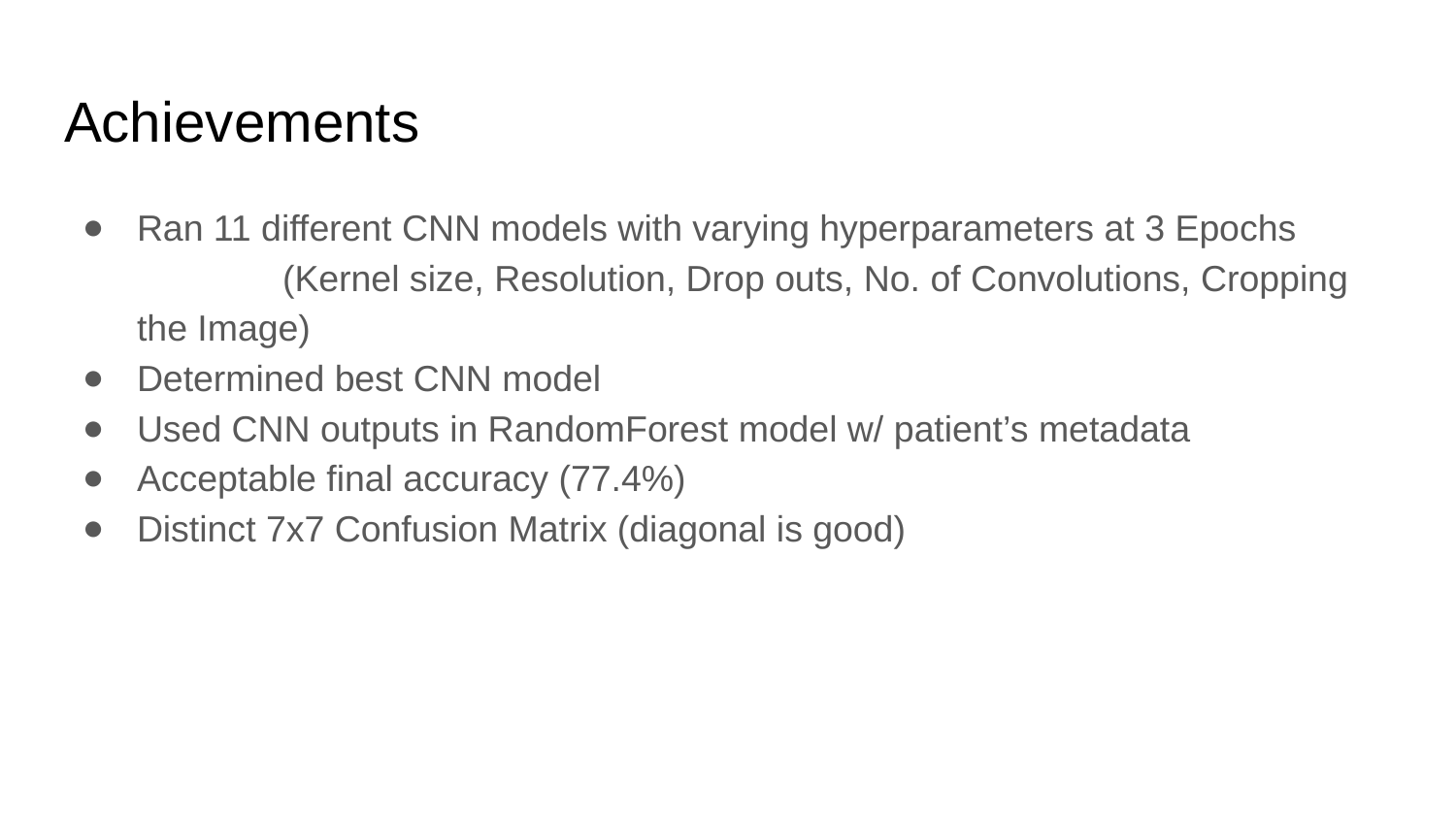

# Achievements
Ran 11 different CNN models with varying hyperparameters at 3 Epochs		(Kernel size, Resolution, Drop outs, No. of Convolutions, Cropping the Image)
Determined best CNN model
Used CNN outputs in RandomForest model w/ patient’s metadata
Acceptable final accuracy (77.4%)
Distinct 7x7 Confusion Matrix (diagonal is good)